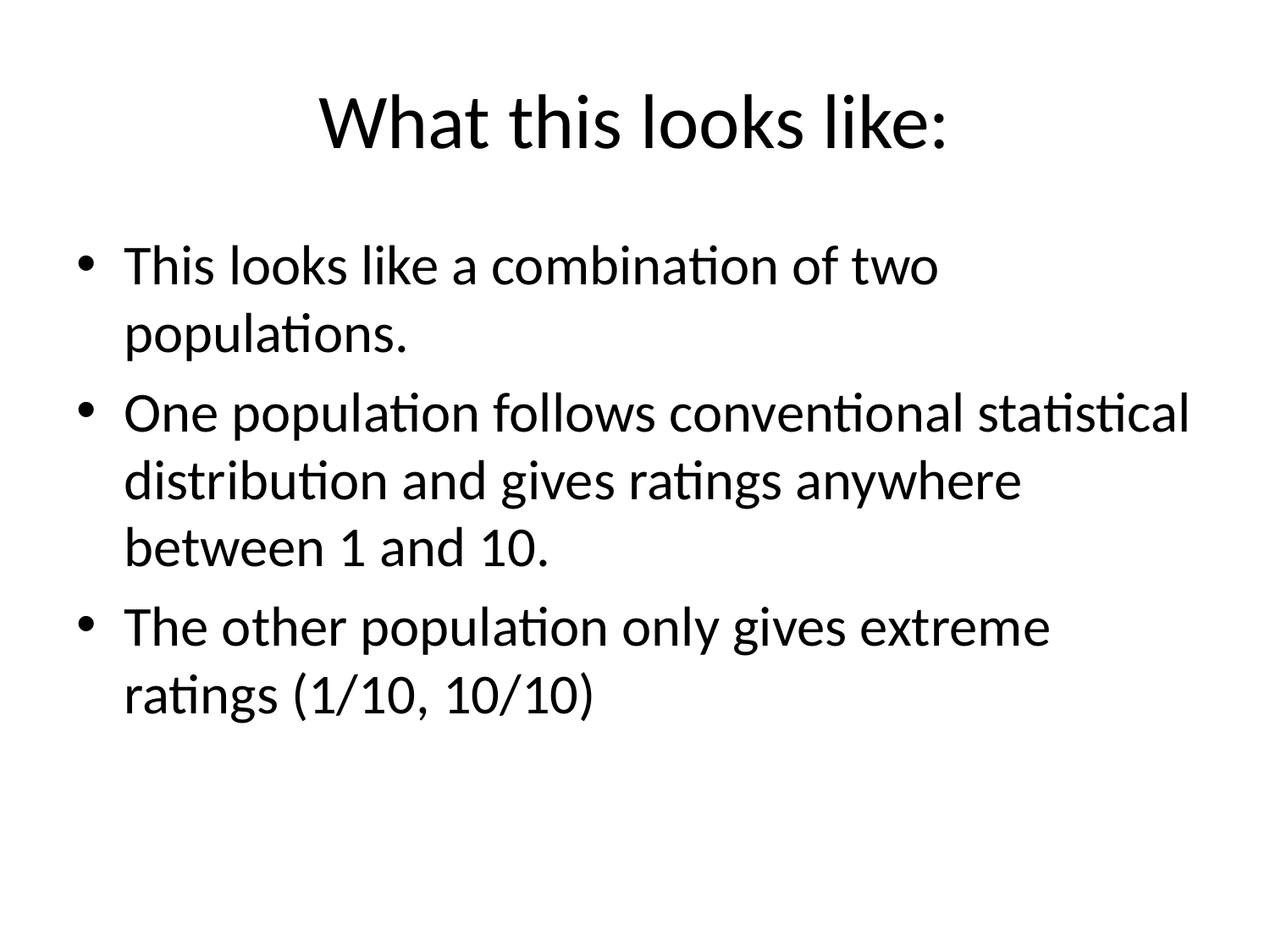

# What this looks like:
This looks like a combination of two populations.
One population follows conventional statistical distribution and gives ratings anywhere between 1 and 10.
The other population only gives extreme ratings (1/10, 10/10)